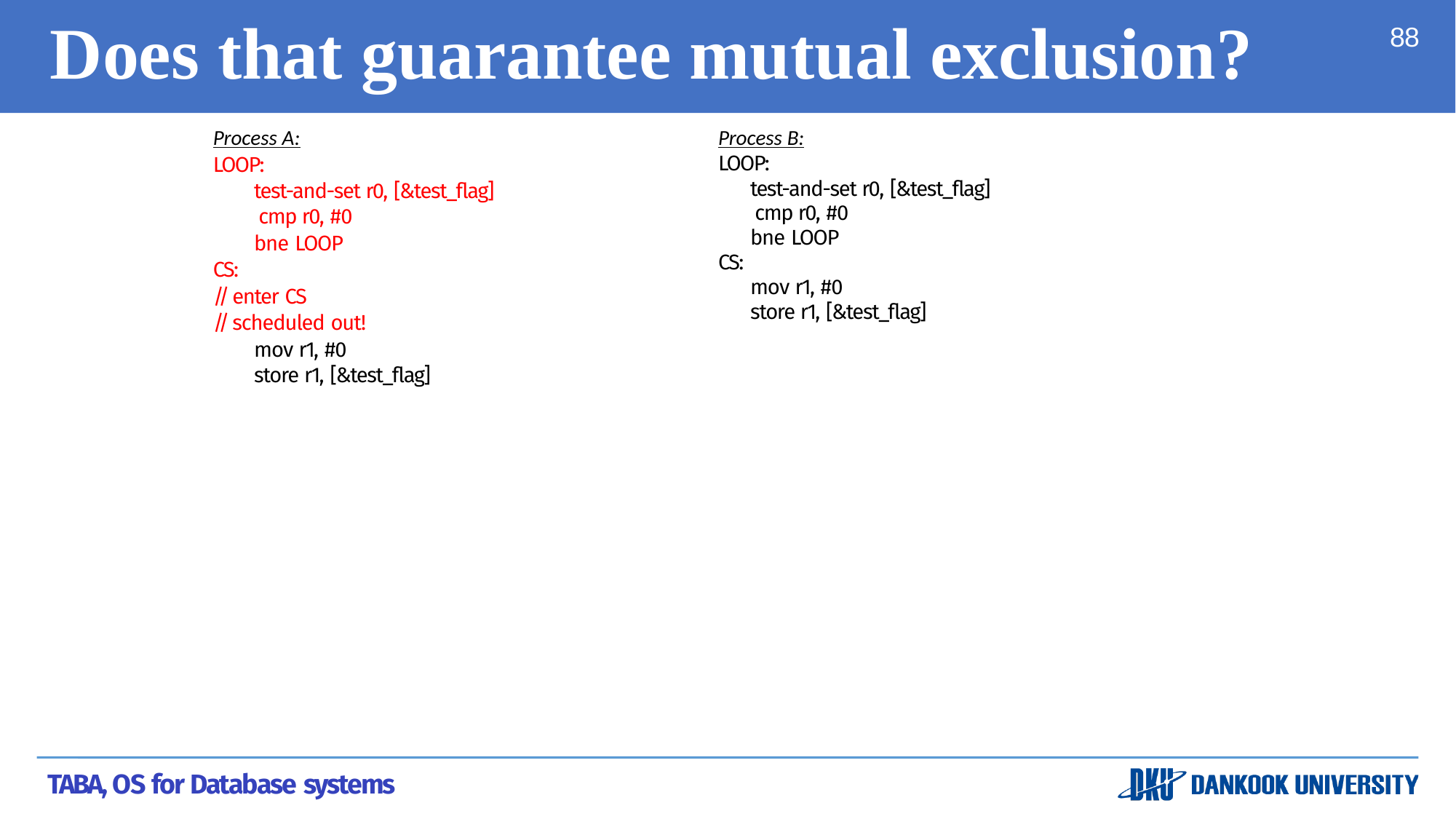

# Does that guarantee mutual exclusion?
88
Process A:
LOOP:
test-and-set r0, [&test_flag]  cmp r0, #0
bne LOOP
CS:
// enter CS
// scheduled out!
mov r1, #0
store r1, [&test_flag]
Process B:
LOOP:
test-and-set r0, [&test_flag]  cmp r0, #0
bne LOOP
CS:
mov r1, #0
store r1, [&test_flag]
TABA, OS for Database systems